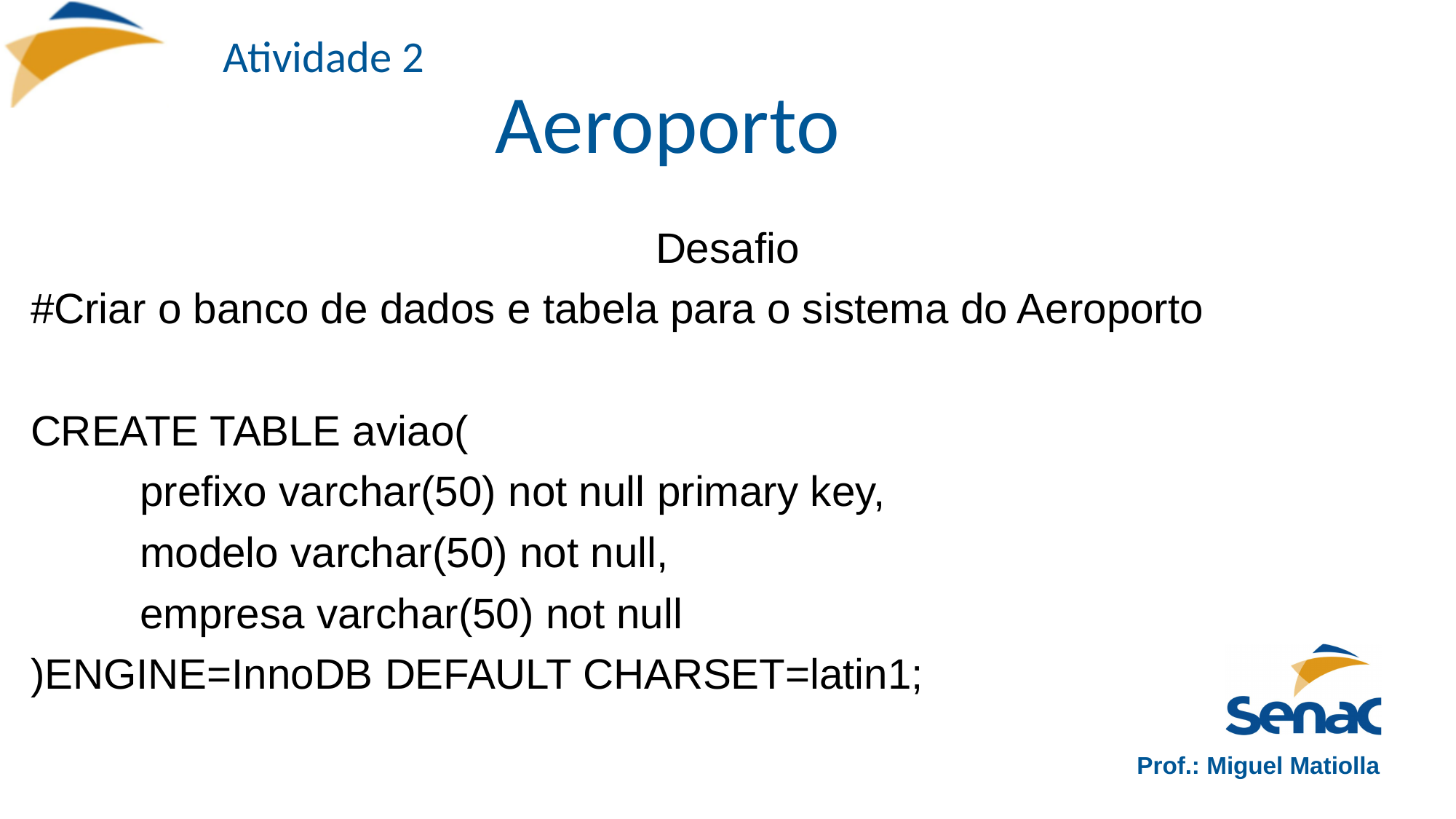

# Atividade 2 Aeroporto
Desafio
#Criar o banco de dados e tabela para o sistema do Aeroporto

CREATE TABLE aviao(
	prefixo varchar(50) not null primary key,
	modelo varchar(50) not null,
	empresa varchar(50) not null
)ENGINE=InnoDB DEFAULT CHARSET=latin1;